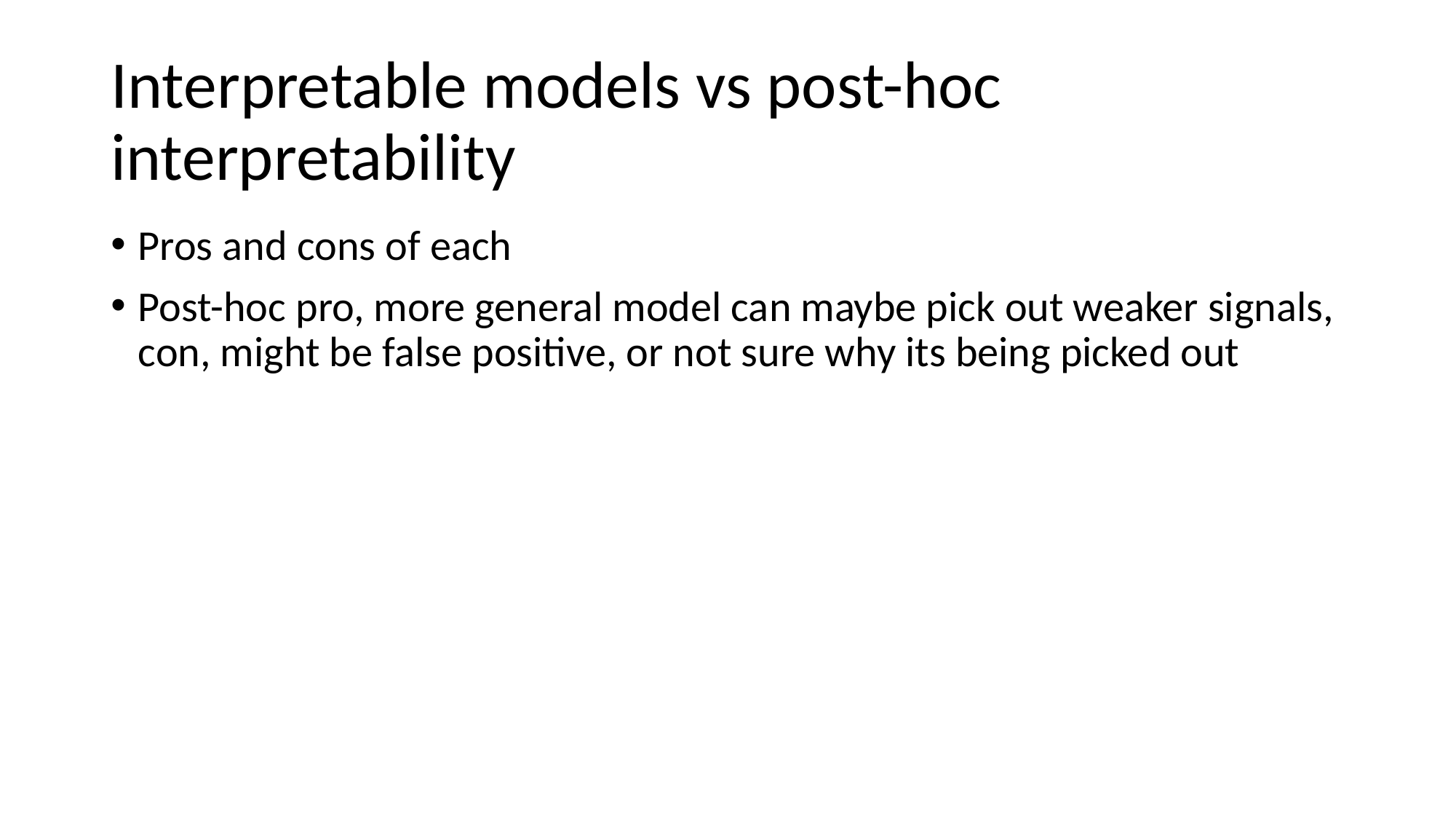

# Interpretable models vs post-hoc interpretability
Pros and cons of each
Post-hoc pro, more general model can maybe pick out weaker signals, con, might be false positive, or not sure why its being picked out